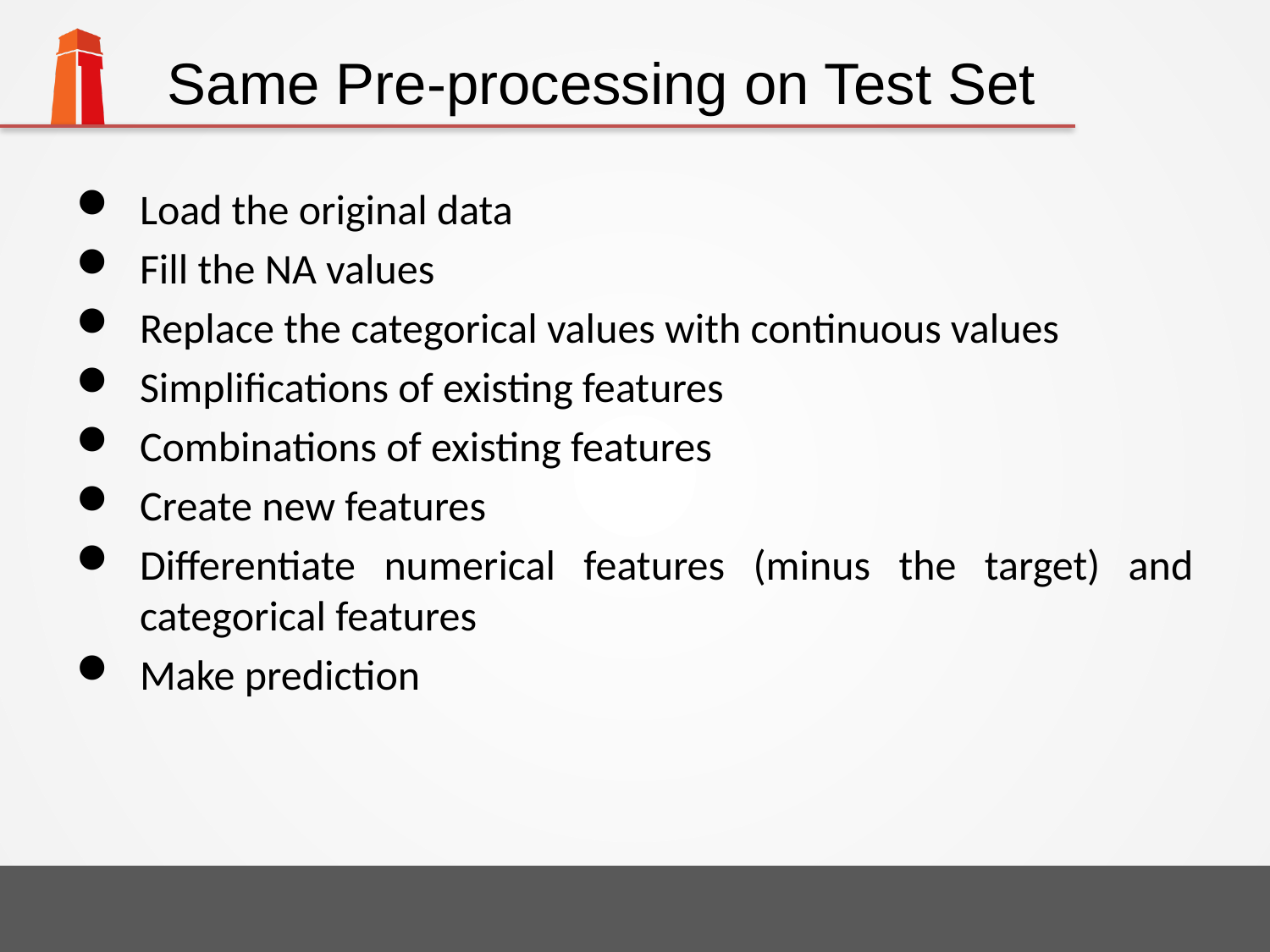

# Same Pre-processing on Test Set
Load the original data
Fill the NA values
Replace the categorical values with continuous values
Simplifications of existing features
Combinations of existing features
Create new features
Differentiate numerical features (minus the target) and categorical features
Make prediction